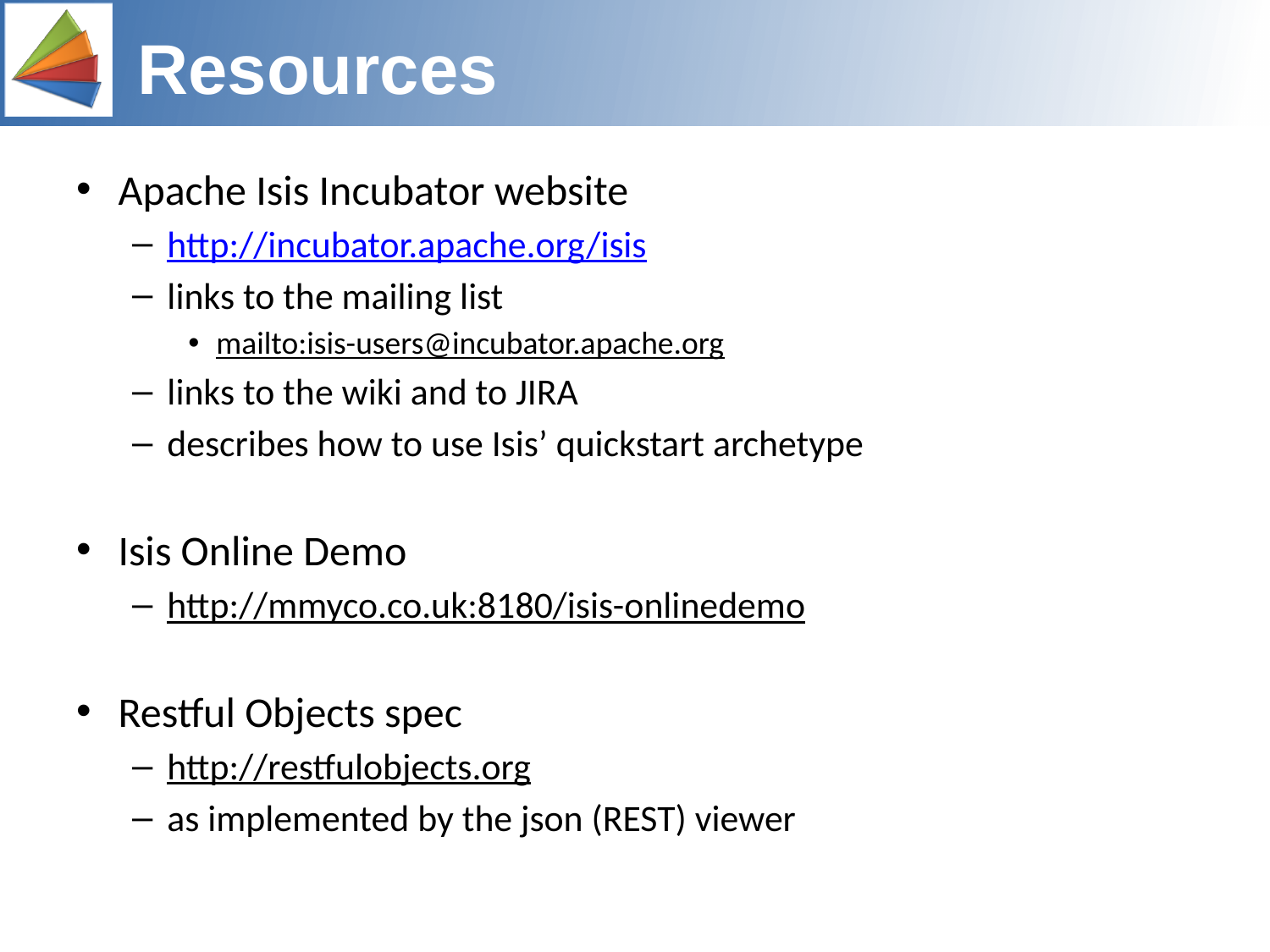

# Resources
Apache Isis Incubator website
http://incubator.apache.org/isis
links to the mailing list
mailto:isis-users@incubator.apache.org
links to the wiki and to JIRA
describes how to use Isis’ quickstart archetype

Isis Online Demo
http://mmyco.co.uk:8180/isis-onlinedemo

Restful Objects spec
http://restfulobjects.org
as implemented by the json (REST) viewer